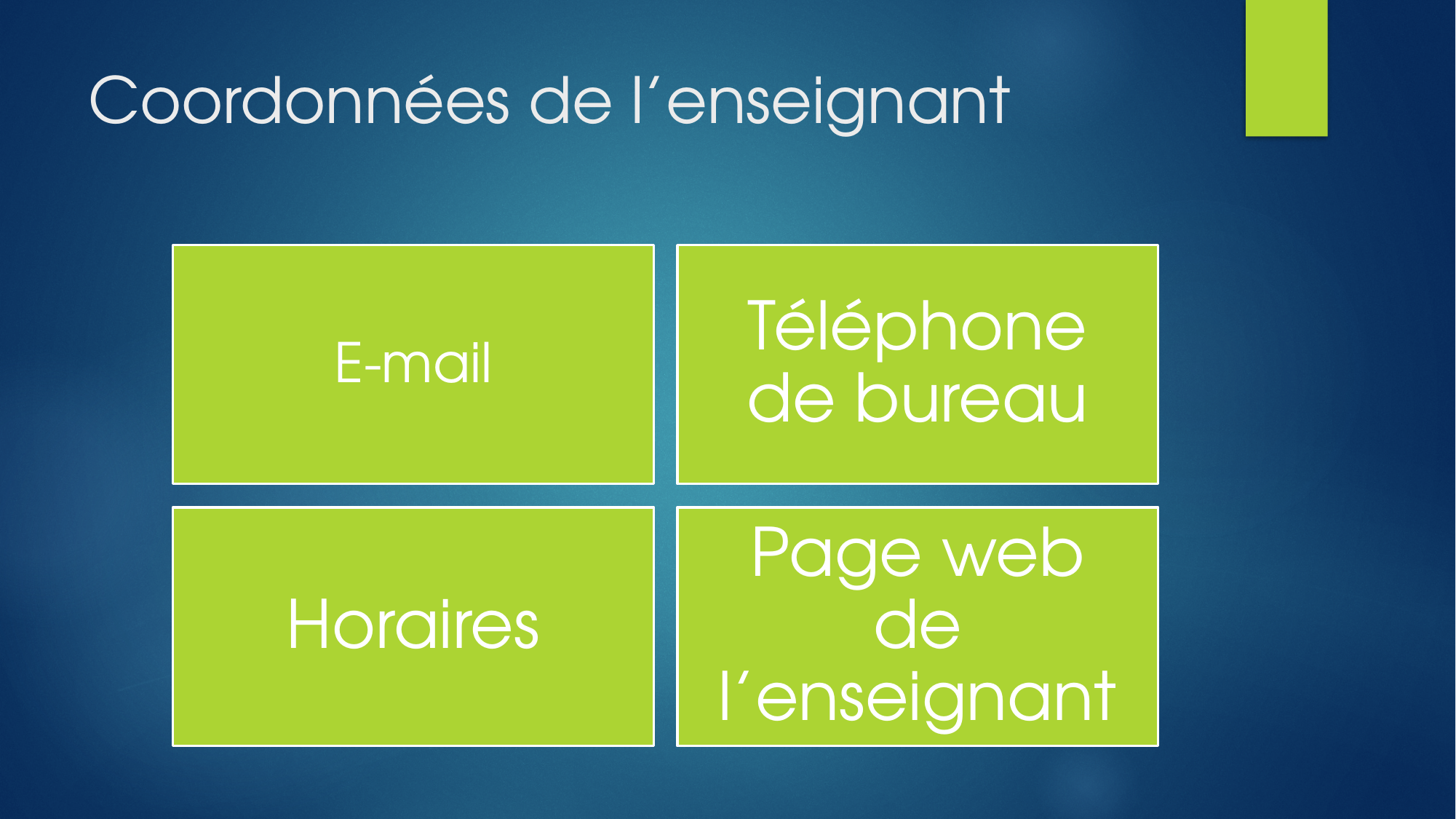

# Coordonnées de l’enseignant
E-mail
Téléphone de bureau
Horaires
Page web de l’enseignant